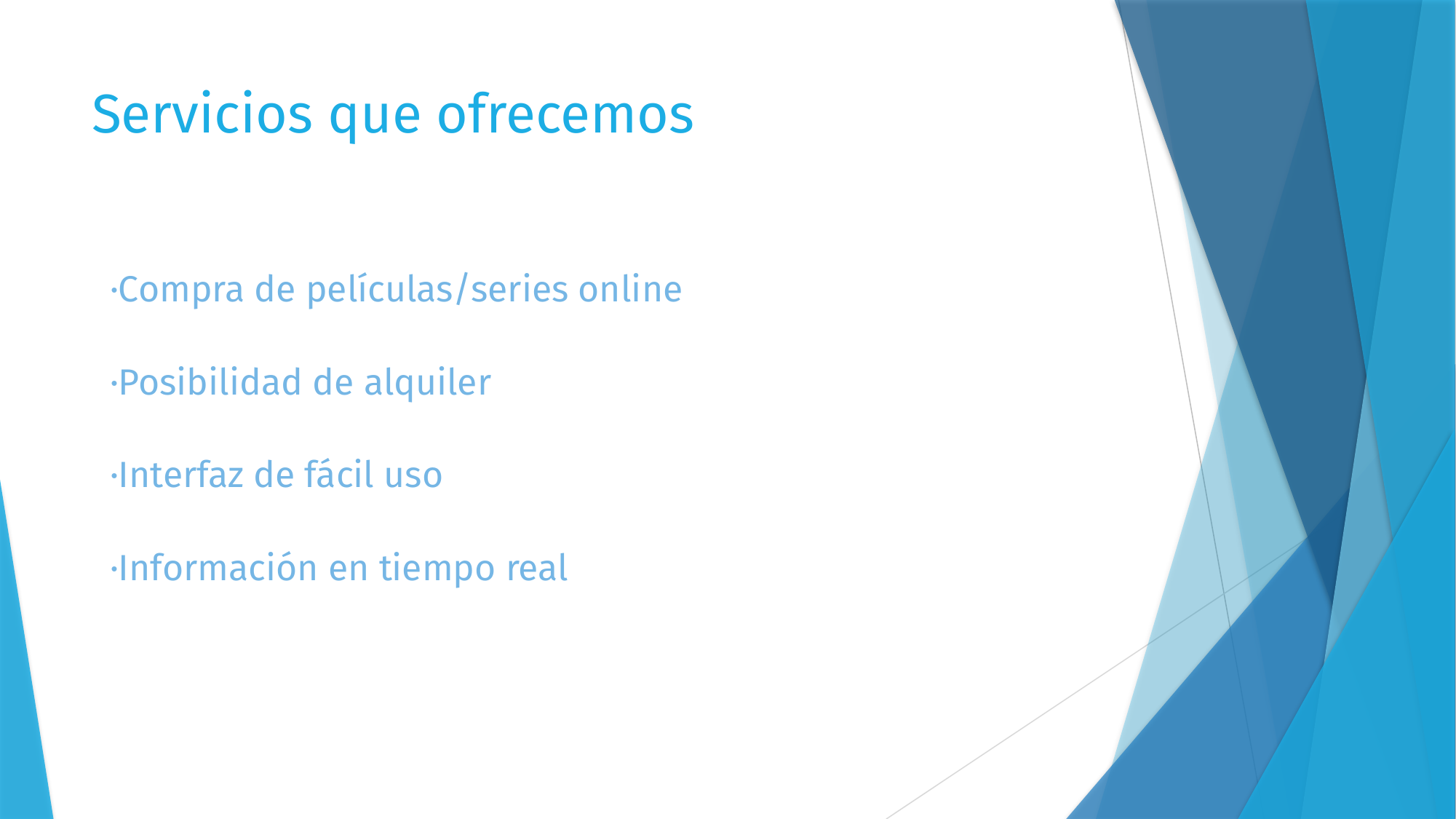

# Servicios que ofrecemos
·Compra de películas/series online
·Posibilidad de alquiler
·Interfaz de fácil uso
·Información en tiempo real